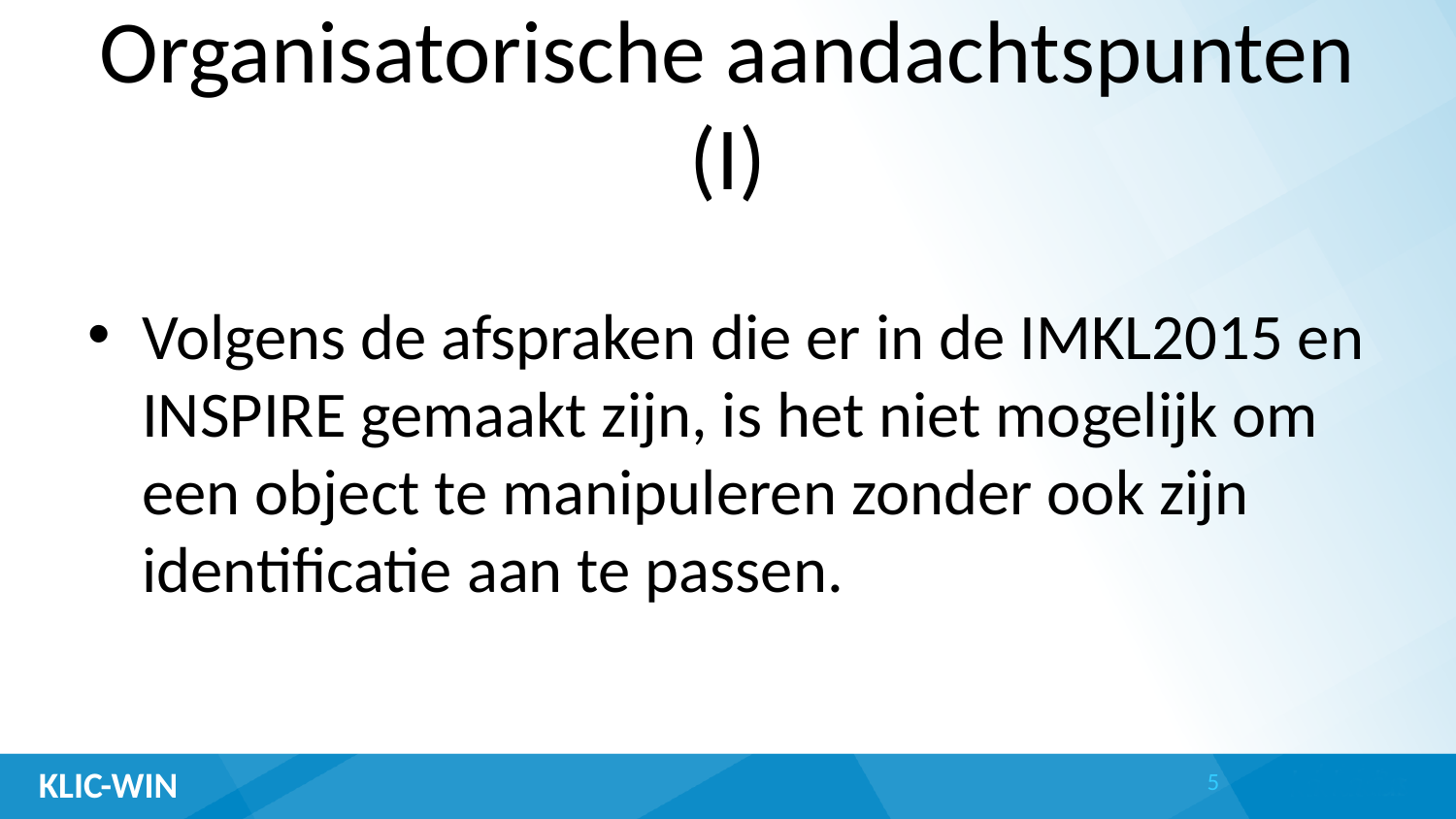

# Organisatorische aandachtspunten (I)
Volgens de afspraken die er in de IMKL2015 en INSPIRE gemaakt zijn, is het niet mogelijk om een object te manipuleren zonder ook zijn identificatie aan te passen.
5